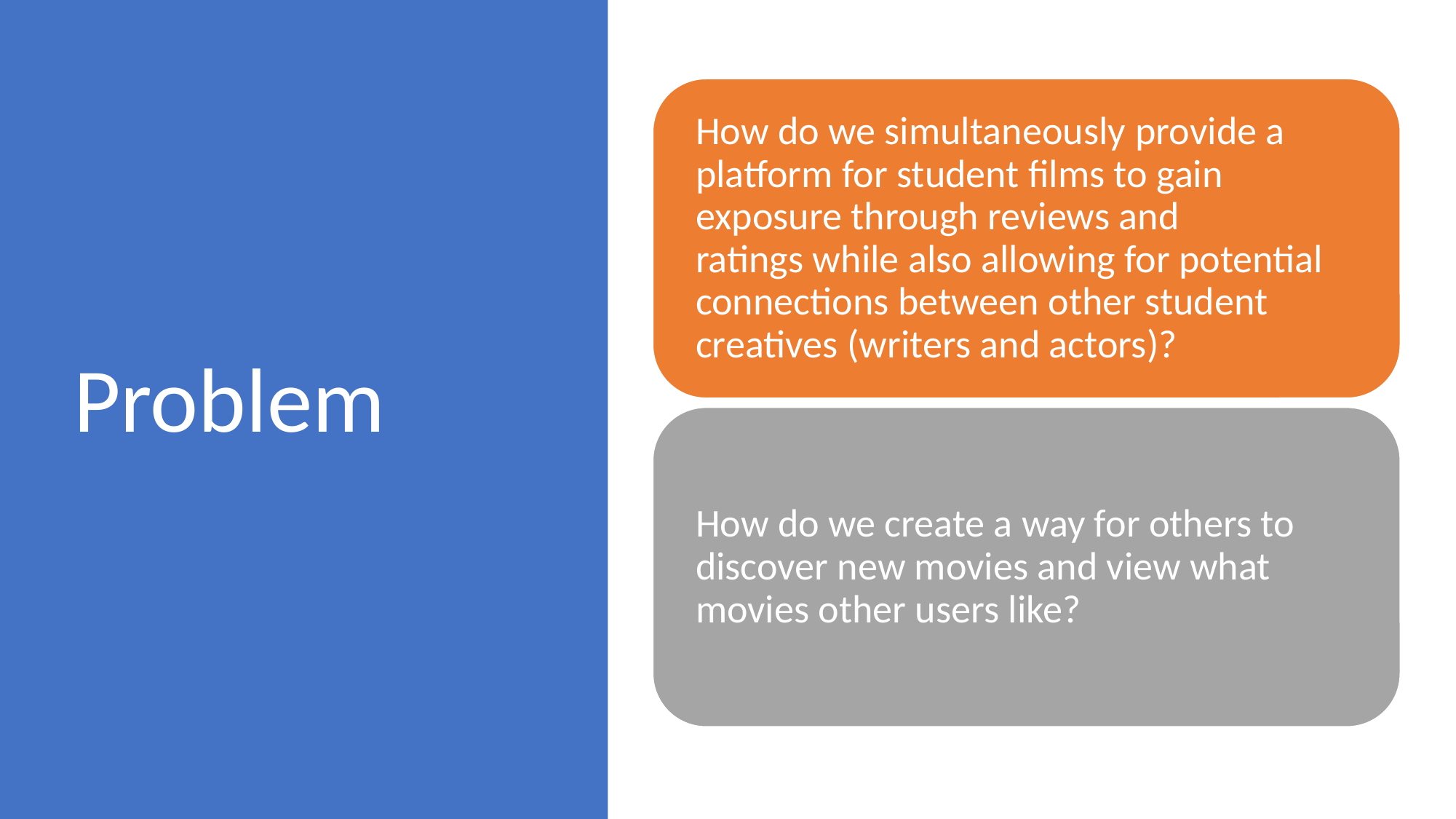

# Problem
How do we simultaneously provide a platform for student films to gain exposure through reviews and ratings while also allowing for potential connections between other student creatives (writers and actors)?
How do we create a way for others to discover new movies and view what movies other users like?